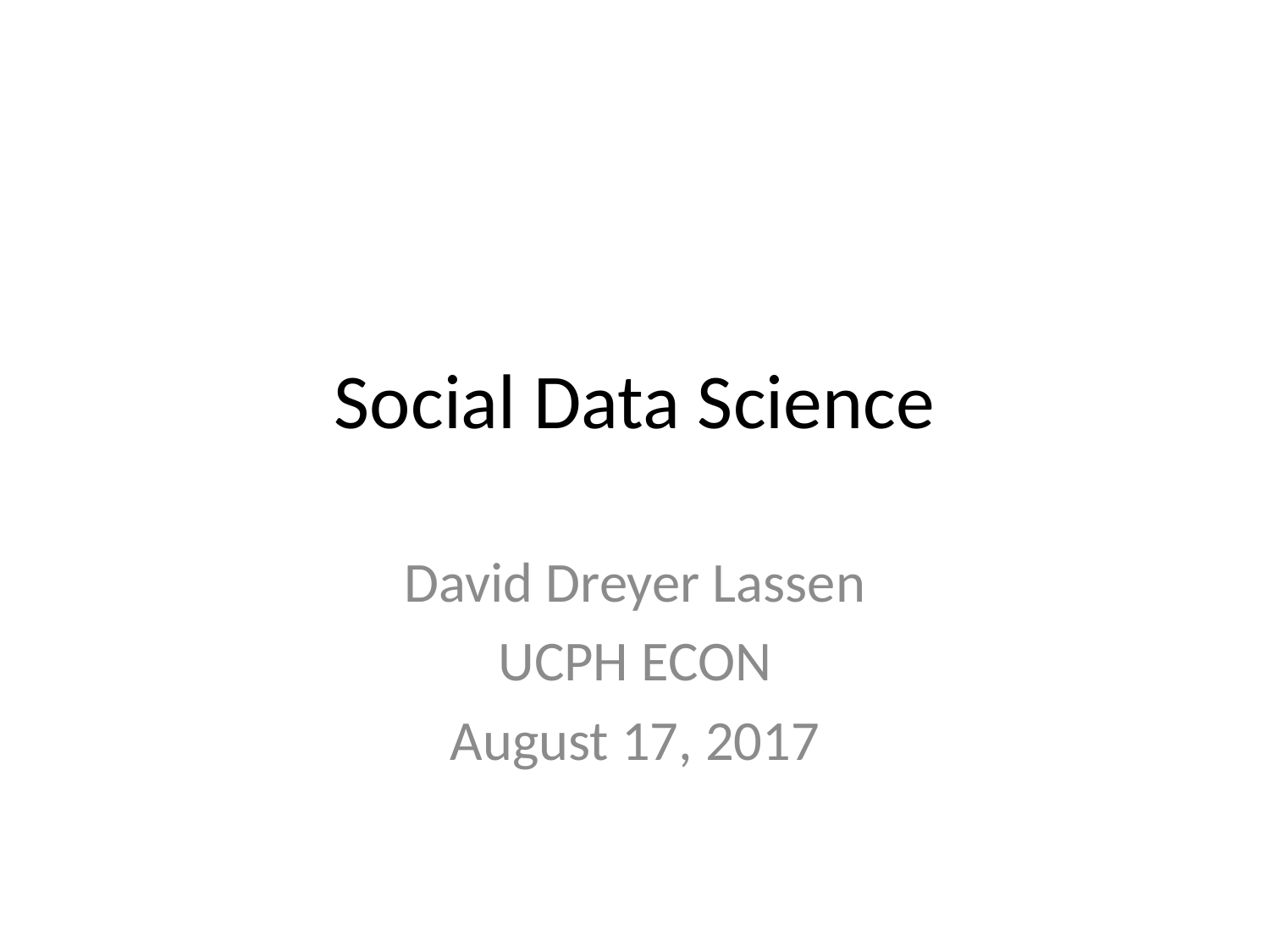

# Social Data Science
David Dreyer Lassen
UCPH ECON
August 17, 2017